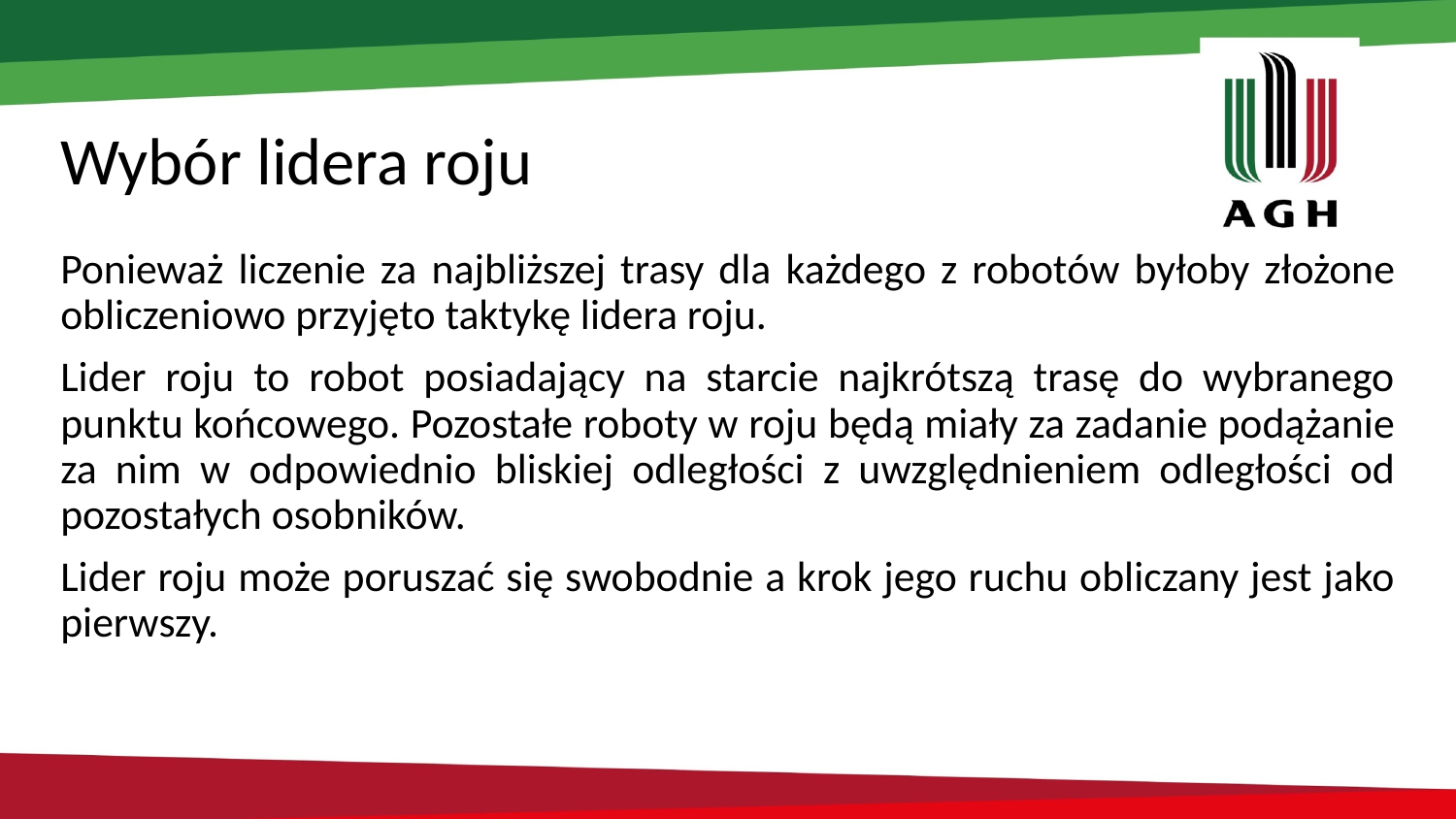

# Wybór lidera roju
Ponieważ liczenie za najbliższej trasy dla każdego z robotów byłoby złożone obliczeniowo przyjęto taktykę lidera roju.
Lider roju to robot posiadający na starcie najkrótszą trasę do wybranego punktu końcowego. Pozostałe roboty w roju będą miały za zadanie podążanie za nim w odpowiednio bliskiej odległości z uwzględnieniem odległości od pozostałych osobników.
Lider roju może poruszać się swobodnie a krok jego ruchu obliczany jest jako pierwszy.